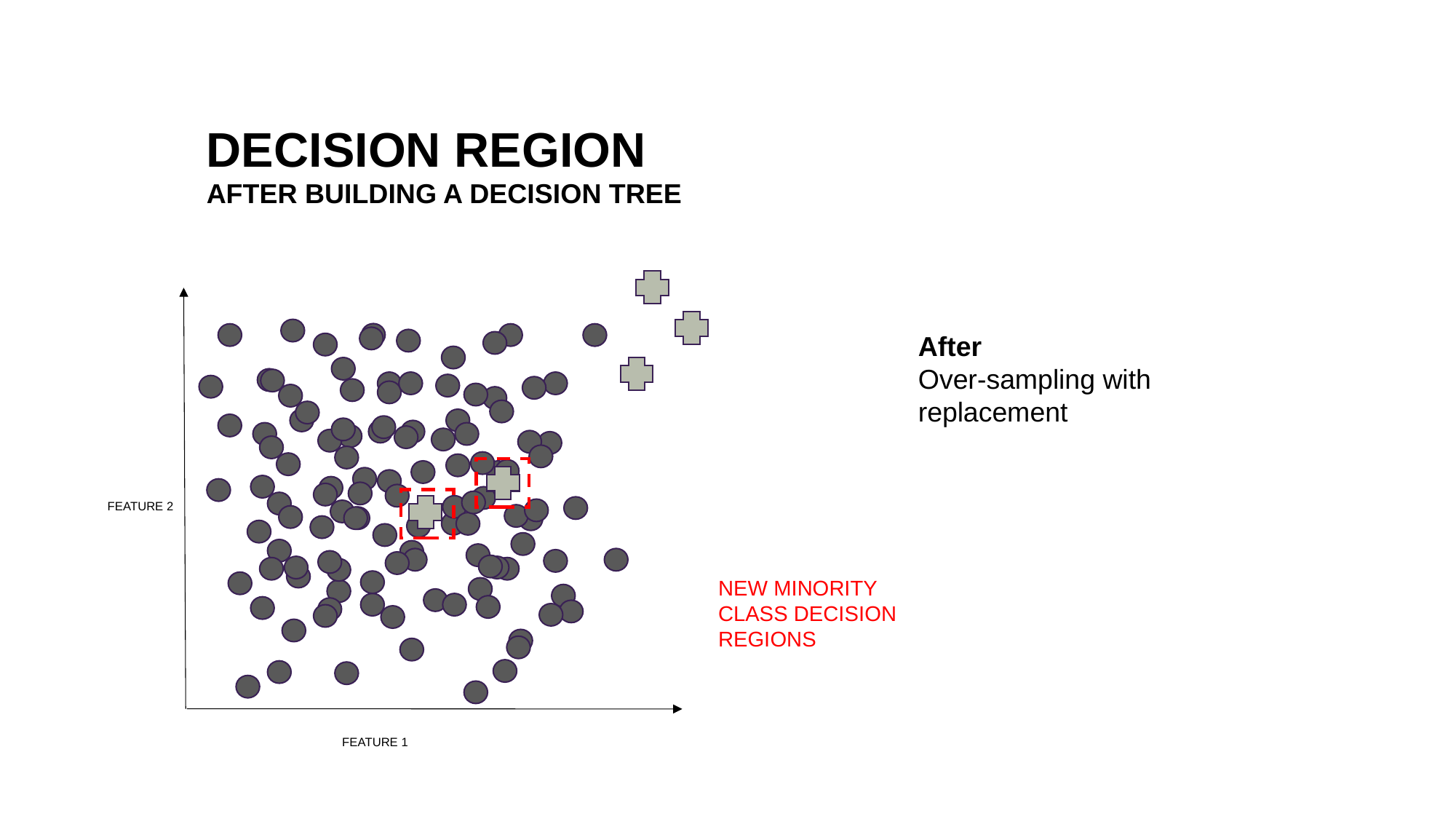

# DECISION REGION AFTER BUILDING A DECISION TREE

After
Over-sampling with replacement

FEATURE 2

NEW MINORITY CLASS DECISION REGIONS

FEATURE 1